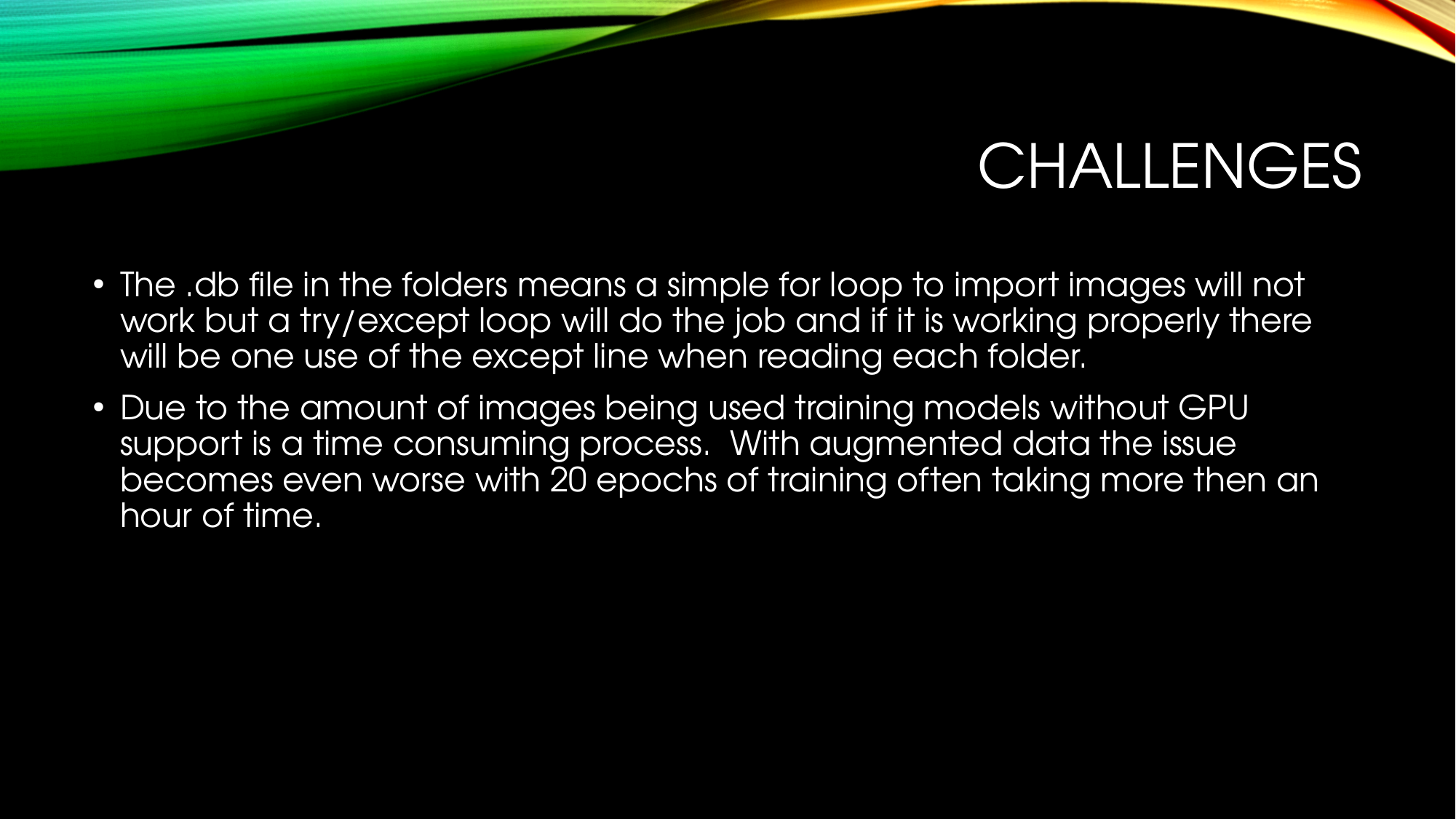

# Challenges
The .db file in the folders means a simple for loop to import images will not work but a try/except loop will do the job and if it is working properly there will be one use of the except line when reading each folder.
Due to the amount of images being used training models without GPU support is a time consuming process.  With augmented data the issue becomes even worse with 20 epochs of training often taking more then an hour of time.